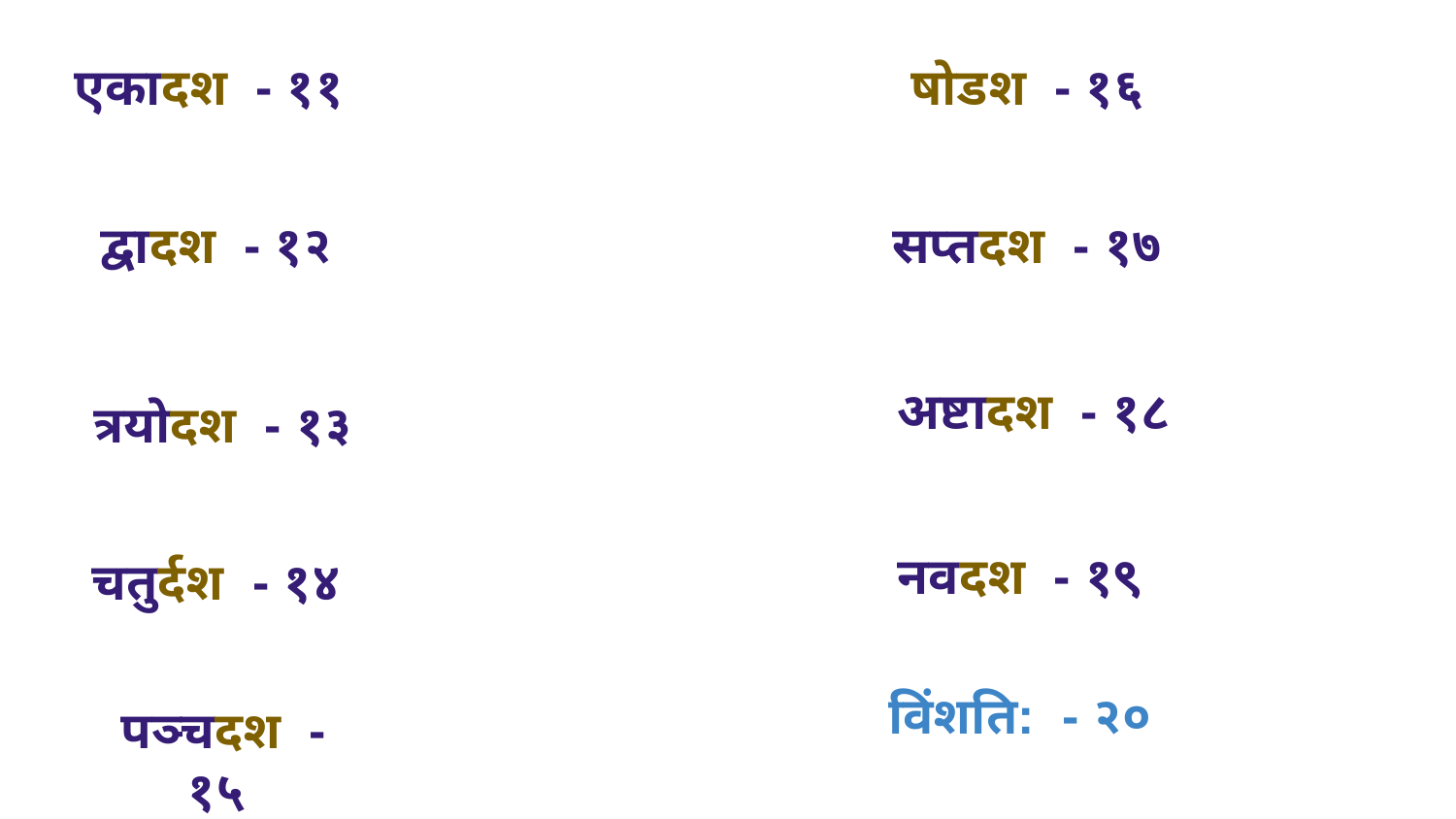

एकादश  - ११
षोडश  - १६
द्वादश  - १२
सप्तदश  - १७
अष्टादश  - १८
त्रयोदश  - १३
नवदश  - १९
चतुर्दश  - १४
विंशति:  - २०
पञ्चदश  - १५